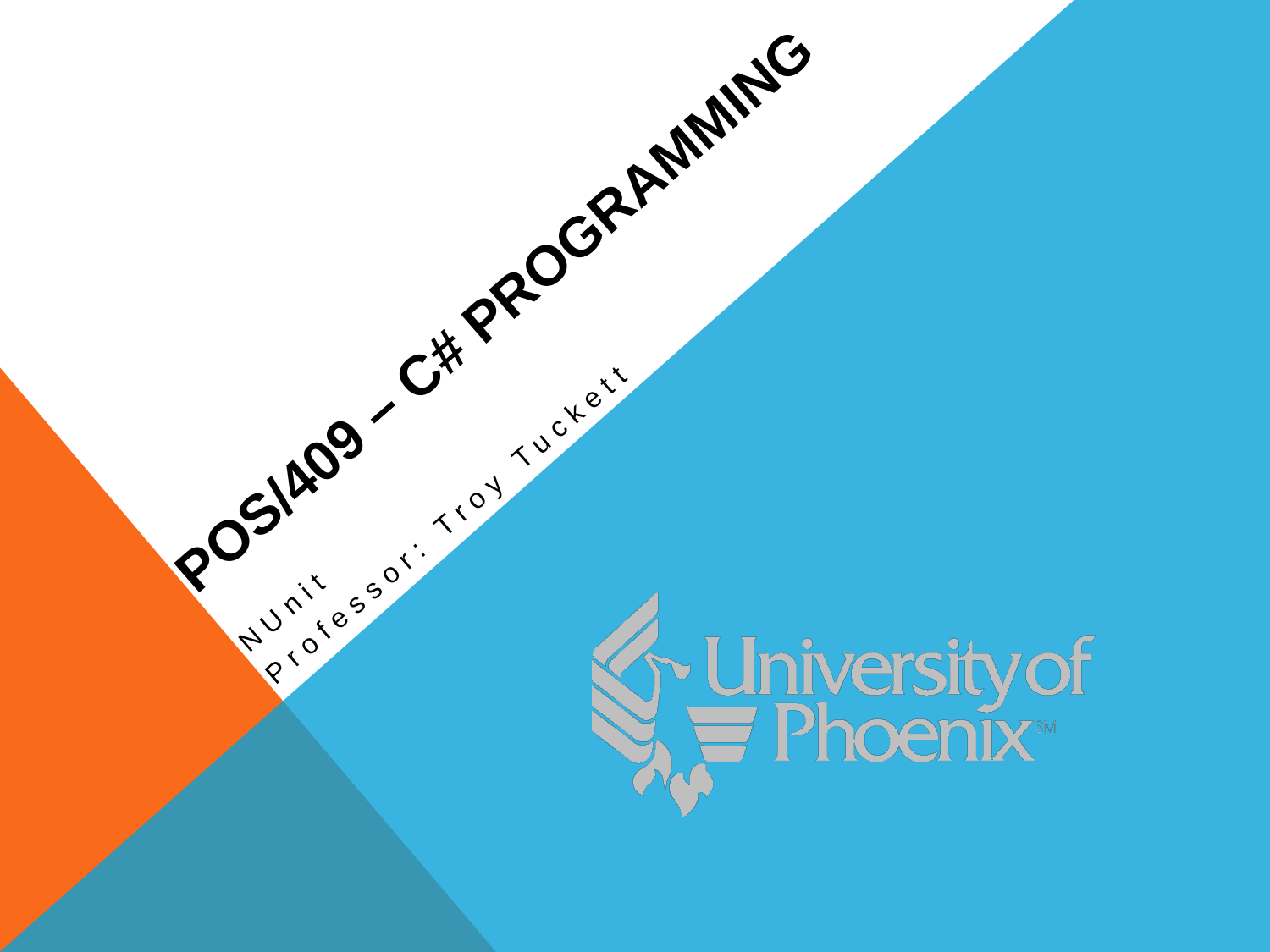

# POS/409 – C# Programming
NUnit
Professor: Troy Tuckett